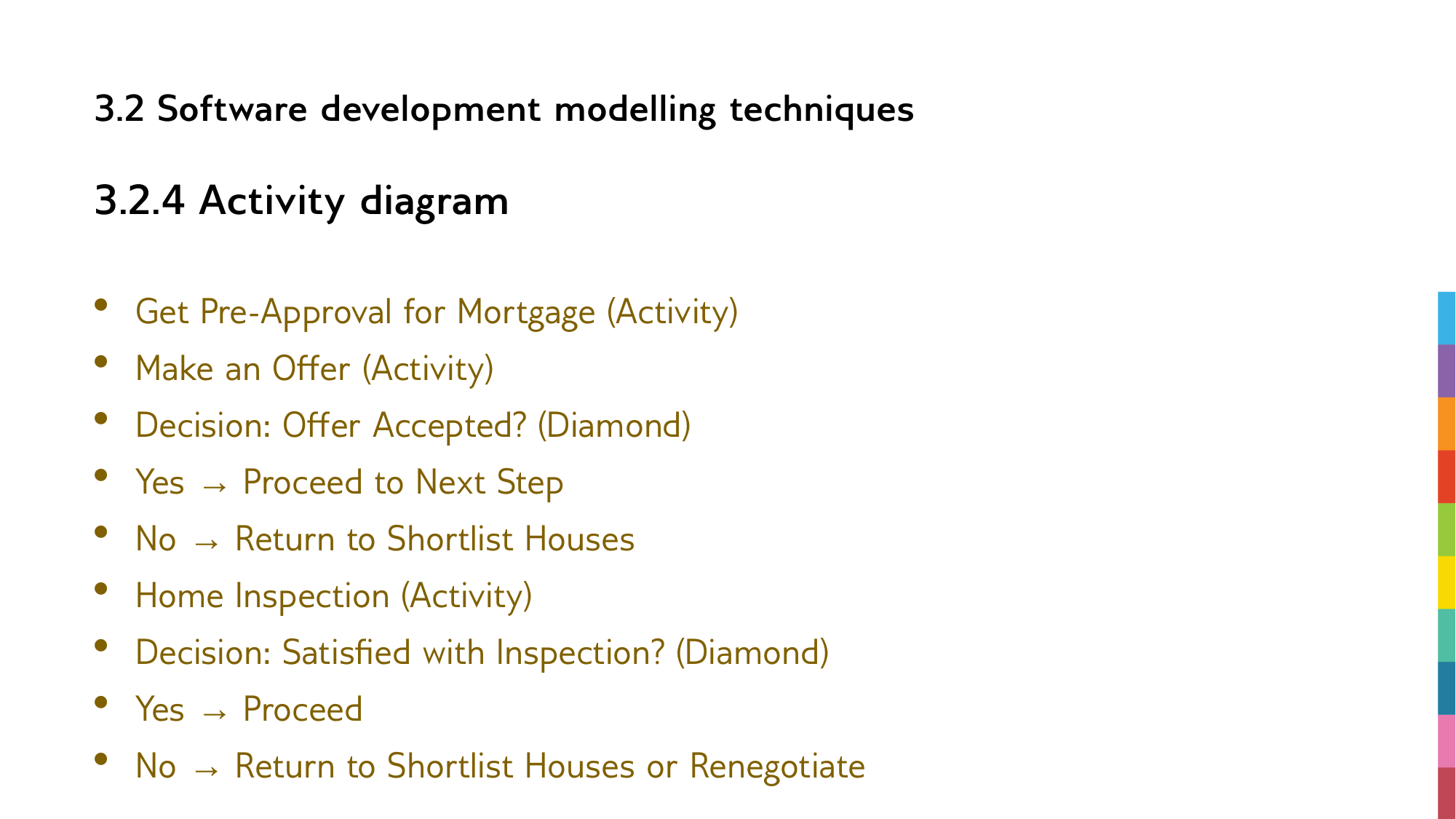

# 3.2 Software development modelling techniques
3.2.4 Activity diagram

Get Pre-Approval for Mortgage (Activity)
Make an Offer (Activity)
Decision: Offer Accepted? (Diamond)
Yes → Proceed to Next Step
No → Return to Shortlist Houses
Home Inspection (Activity)
Decision: Satisfied with Inspection? (Diamond)
Yes → Proceed
No → Return to Shortlist Houses or Renegotiate